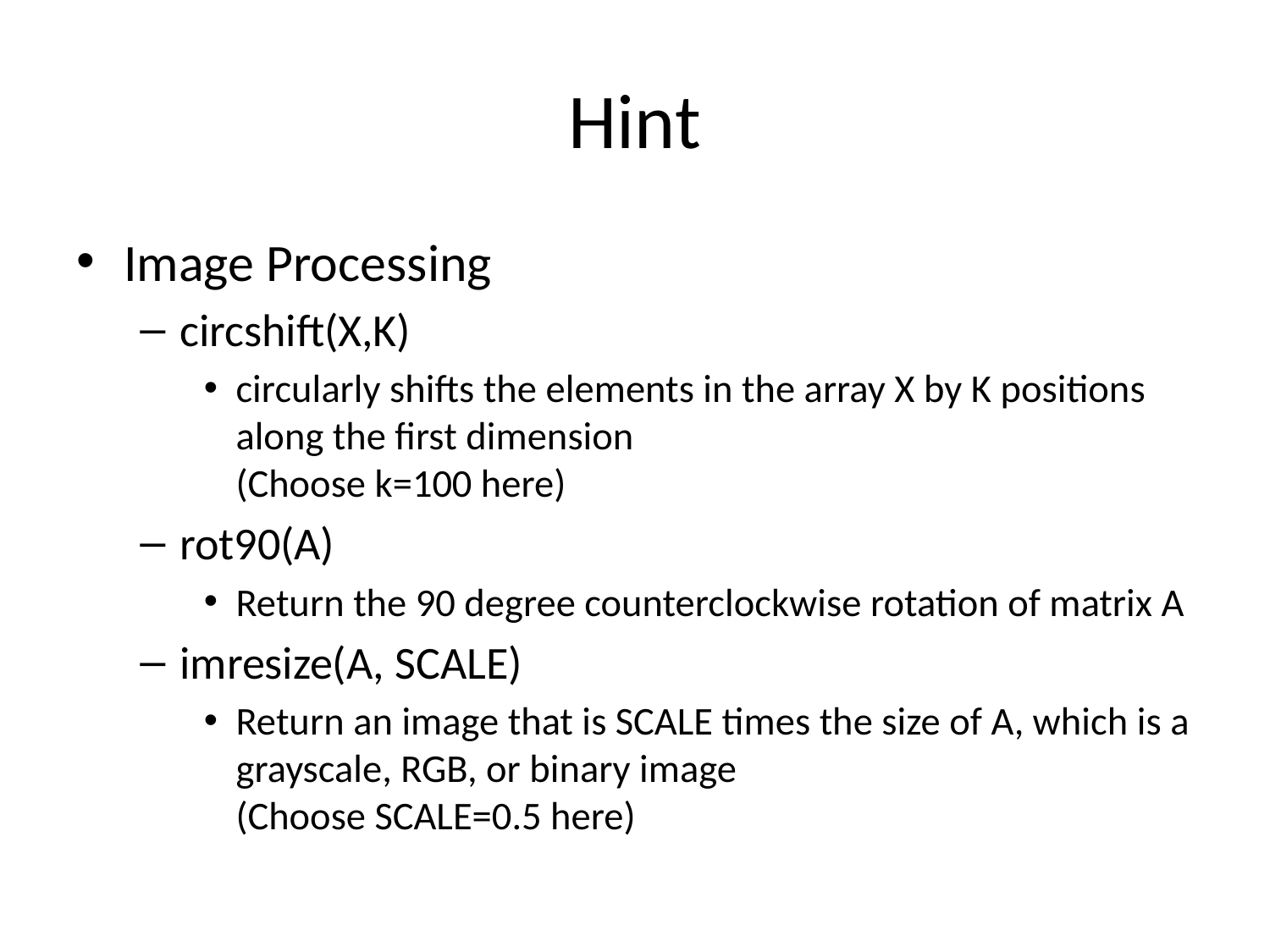

# Hint
Image Processing
circshift(X,K)
circularly shifts the elements in the array X by K positions along the first dimension
(Choose k=100 here)
rot90(A)
Return the 90 degree counterclockwise rotation of matrix A
imresize(A, SCALE)
Return an image that is SCALE times the size of A, which is a grayscale, RGB, or binary image
(Choose SCALE=0.5 here)